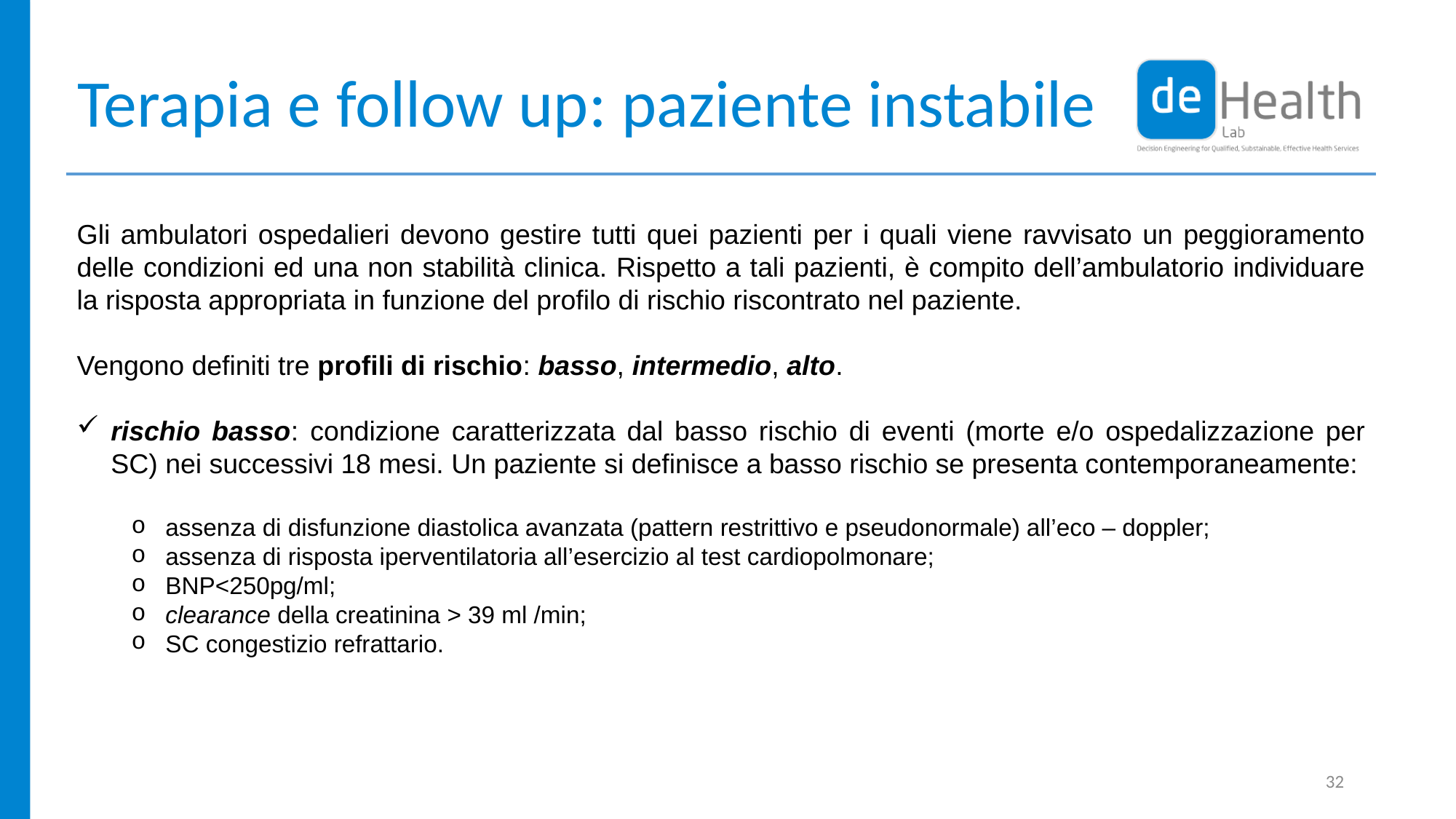

# Terapia e follow up: paziente instabile
Gli ambulatori ospedalieri devono gestire tutti quei pazienti per i quali viene ravvisato un peggioramento delle condizioni ed una non stabilità clinica. Rispetto a tali pazienti, è compito dell’ambulatorio individuare la risposta appropriata in funzione del profilo di rischio riscontrato nel paziente.

Vengono definiti tre profili di rischio: basso, intermedio, alto.

rischio basso: condizione caratterizzata dal basso rischio di eventi (morte e/o ospedalizzazione per SC) nei successivi 18 mesi. Un paziente si definisce a basso rischio se presenta contemporaneamente:

assenza di disfunzione diastolica avanzata (pattern restrittivo e pseudonormale) all’eco – doppler;
assenza di risposta iperventilatoria all’esercizio al test cardiopolmonare;
BNP<250pg/ml;
clearance della creatinina > 39 ml /min;
SC congestizio refrattario.

32